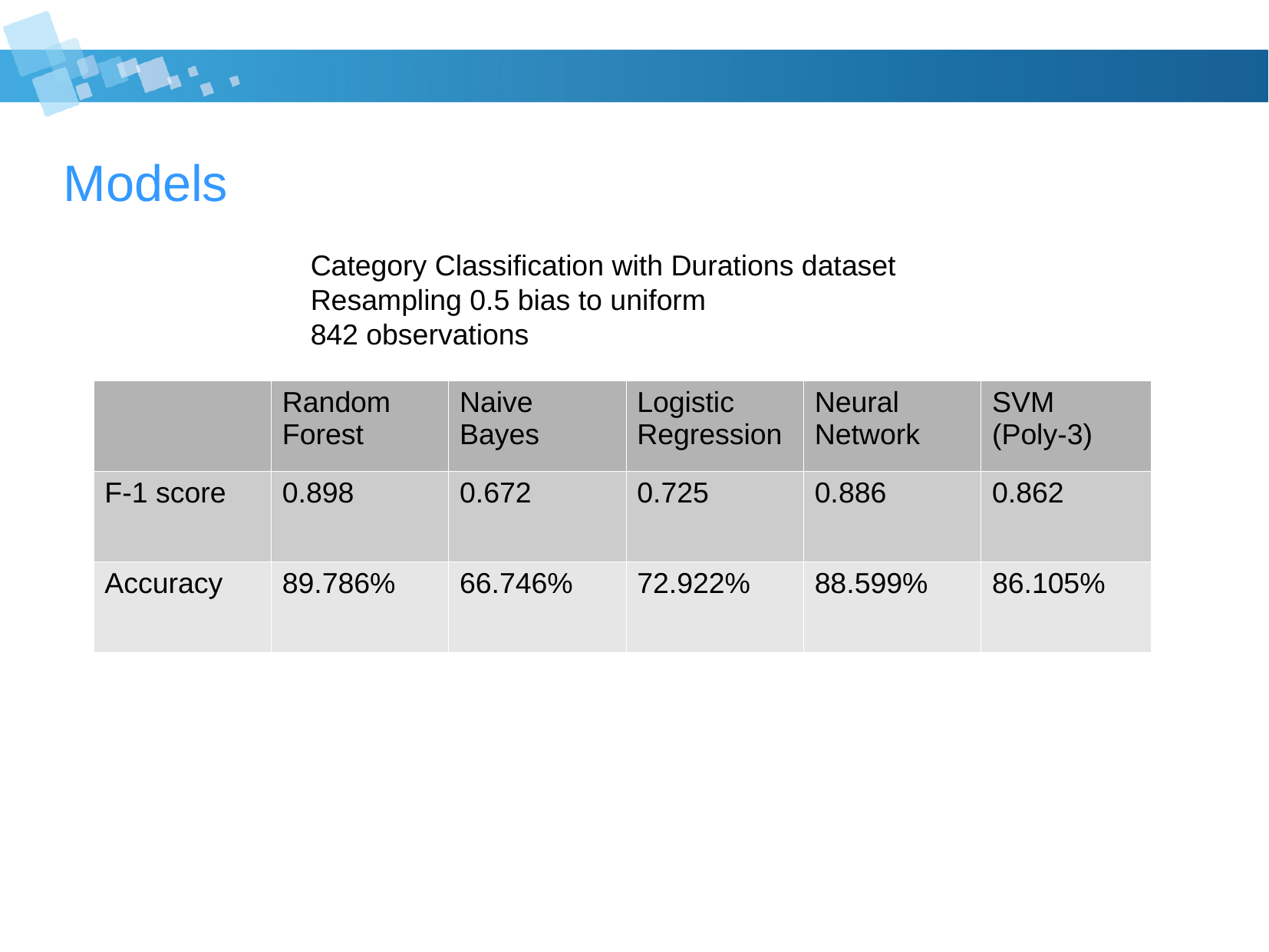

Models
Category Classification with Durations dataset
Resampling 0.5 bias to uniform
842 observations

|  | Random Forest | Naive Bayes | Logistic Regression | Neural Network | SVM (Poly-3) |
| --- | --- | --- | --- | --- | --- |
| F-1 score | 0.898 | 0.672 | 0.725 | 0.886 | 0.862 |
| Accuracy | 89.786% | 66.746% | 72.922% | 88.599% | 86.105% |